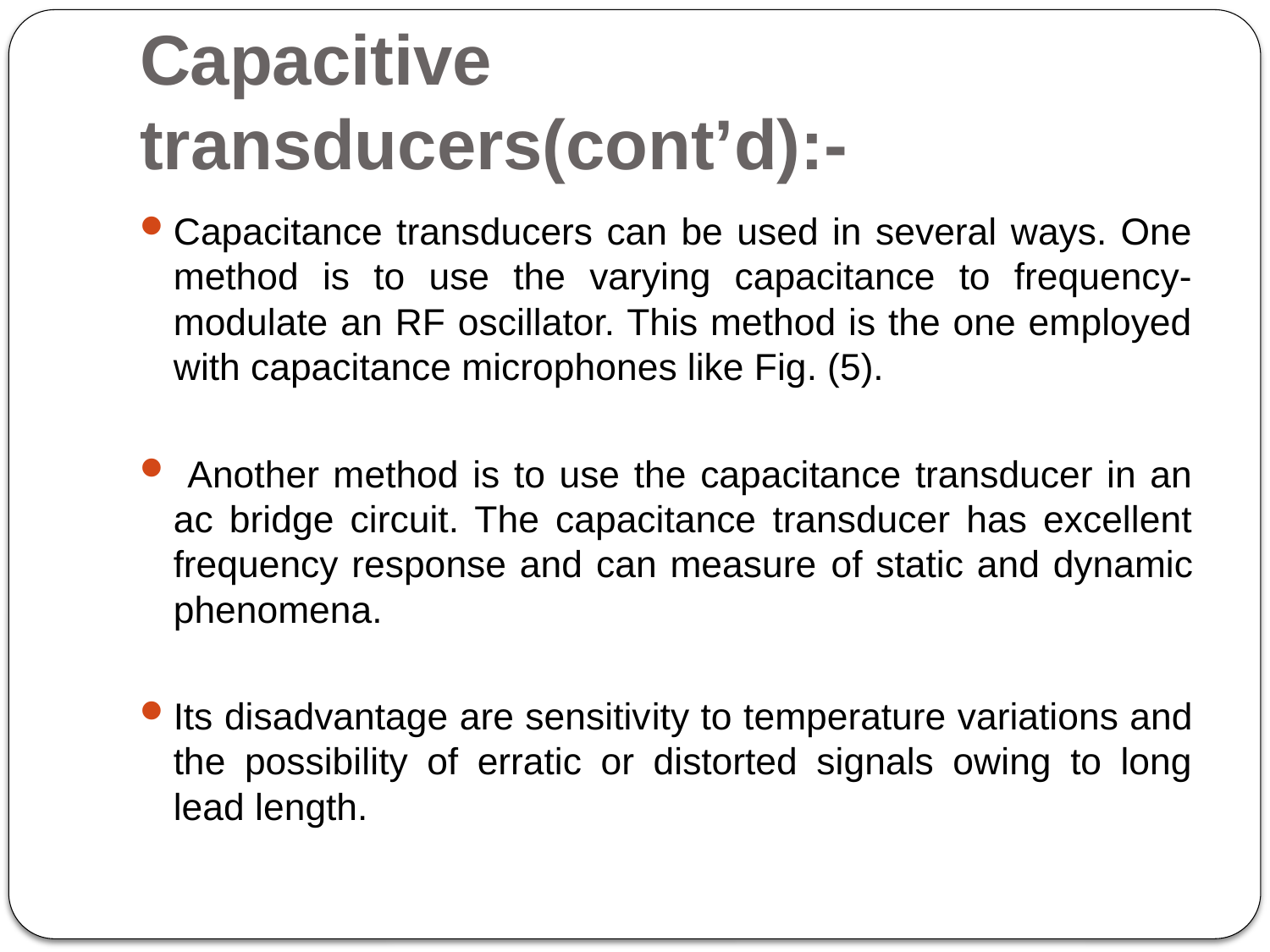

# Capacitive transducers(cont’d):-
Capacitance transducers can be used in several ways. One method is to use the varying capacitance to frequency-modulate an RF oscillator. This method is the one employed with capacitance microphones like Fig. (5).

 Another method is to use the capacitance transducer in an ac bridge circuit. The capacitance transducer has excellent frequency response and can measure of static and dynamic phenomena.

Its disadvantage are sensitiv­ity to temperature variations and the possibility of erratic or distorted signals owing to long lead length.